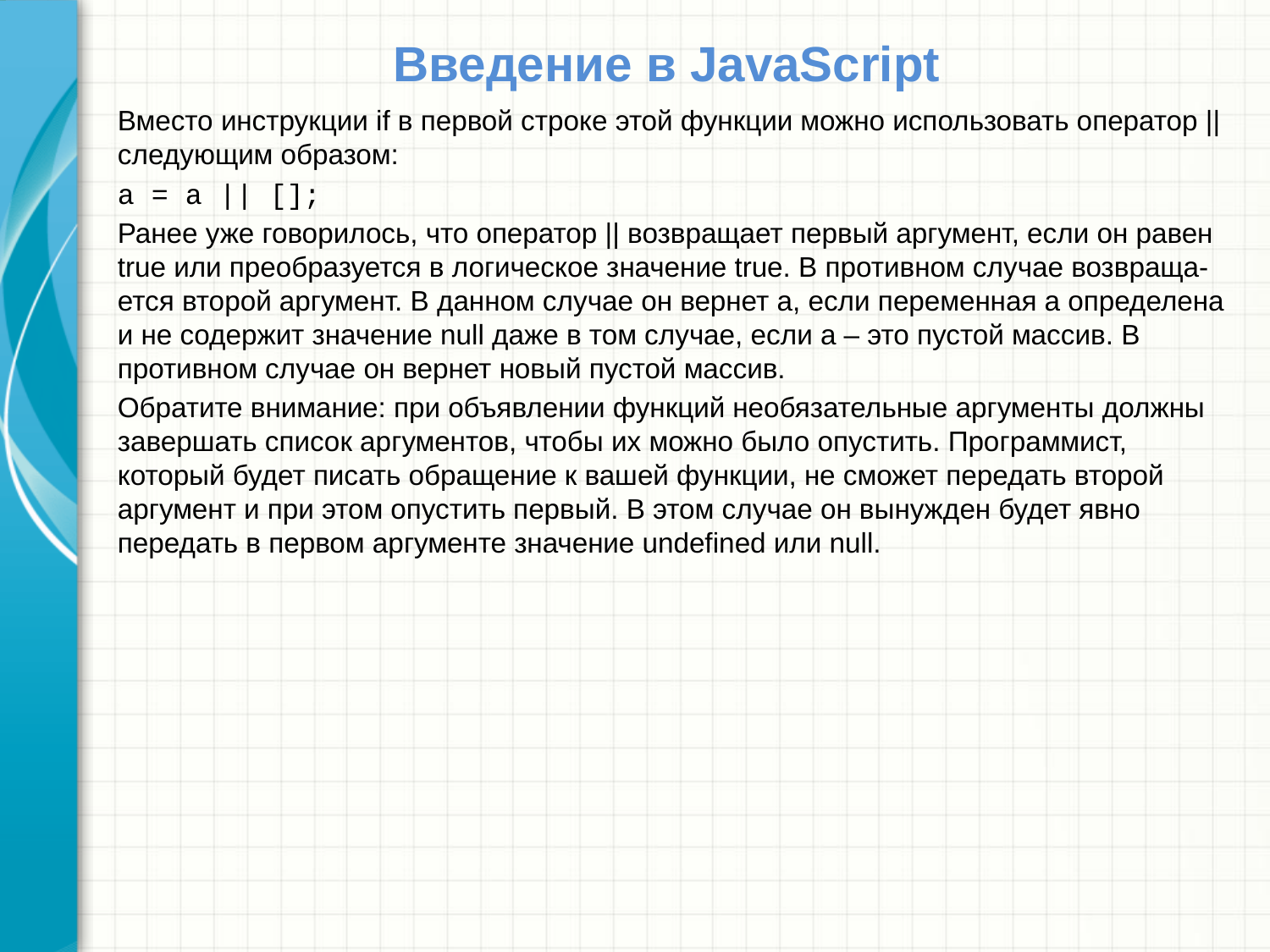

# Введение в JavaScript
Вместо инструкции if в первой строке этой функции можно использовать оператор || следующим образом:
a = a || [];
Ранее уже говорилось, что оператор || возвращает первый аргумент, если он равен true или преобразуется в логическое значение true. В противном случае возвраща-ется второй аргумент. В данном случае он вернет a, если переменная a определена и не содержит значение null даже в том случае, если a – это пустой массив. В противном случае он вернет новый пустой массив.
Обратите внимание: при объявлении функций необязательные аргументы должны завершать список аргументов, чтобы их можно было опустить. Программист, который будет писать обращение к вашей функции, не сможет передать второй аргумент и при этом опустить первый. В этом случае он вынужден будет явно передать в первом аргументе значение undefined или null.